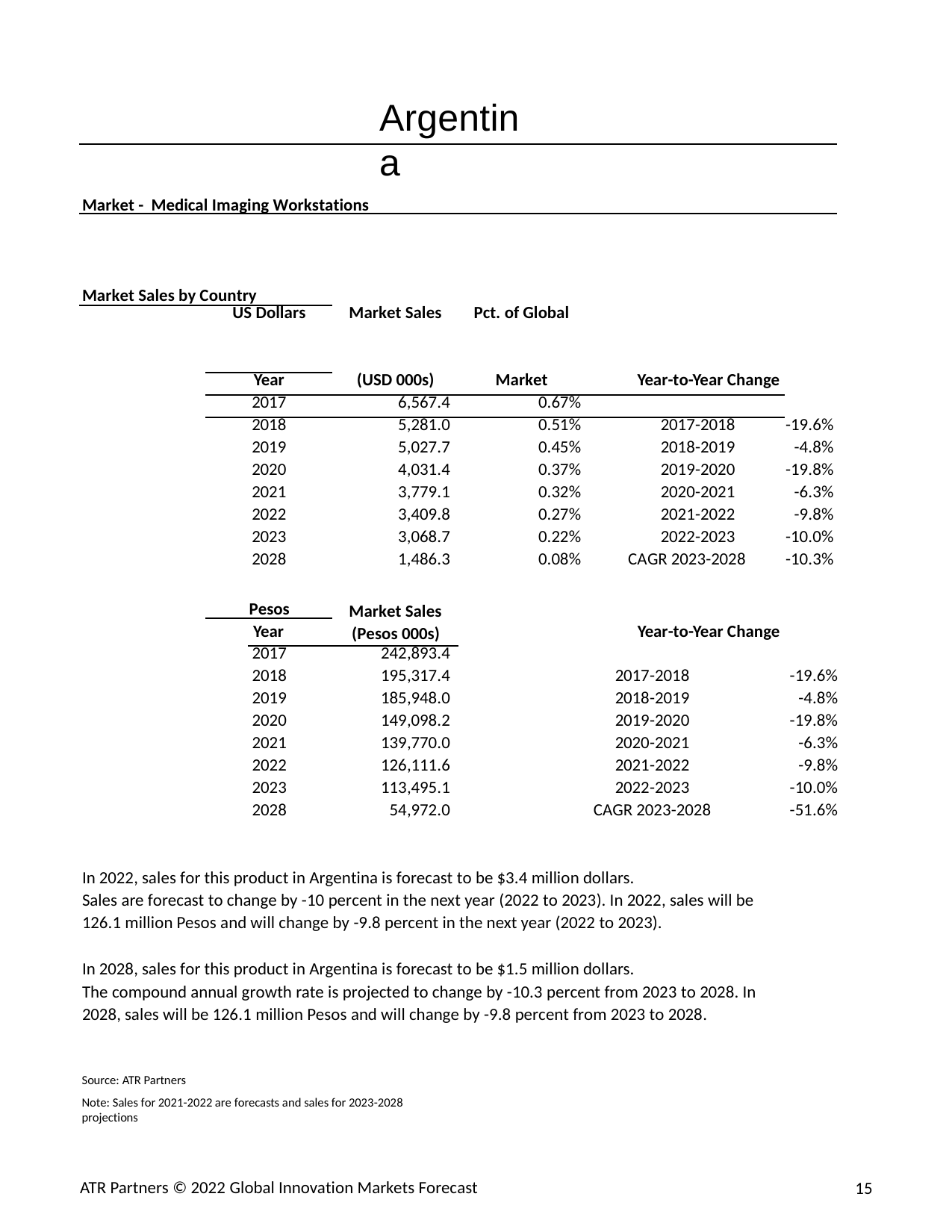

Argentina

Market -  Medical Imaging Workstations

Market Sales by Country
|  | US Dollars | Market Sales | Pct. of Global |  |  |
| --- | --- | --- | --- | --- | --- |
|  | Year | (USD 000s) | Market | Year-to-Year Change |  |
|  | 2017 | 6,567.4 | 0.67% |  |  |
|  | 2018 | 5,281.0 | 0.51% | 2017-2018 | -19.6% |
|  | 2019 | 5,027.7 | 0.45% | 2018-2019 | -4.8% |
|  | 2020 | 4,031.4 | 0.37% | 2019-2020 | -19.8% |
|  | 2021 | 3,779.1 | 0.32% | 2020-2021 | -6.3% |
|  | 2022 | 3,409.8 | 0.27% | 2021-2022 | -9.8% |
|  | 2023 | 3,068.7 | 0.22% | 2022-2023 | -10.0% |
|  | 2028 | 1,486.3 | 0.08% | CAGR 2023-2028 | -10.3% |
Pesos
Market Sales (Pesos 000s)

Year
Year-to-Year Change
| 2017 | 242,893.4 |  |  |  |  |
| --- | --- | --- | --- | --- | --- |
| 2018 | 195,317.4 |  |  | 2017-2018 | -19.6% |
| 2019 | 185,948.0 |  |  | 2018-2019 | -4.8% |
| 2020 | 149,098.2 |  |  | 2019-2020 | -19.8% |
| 2021 | 139,770.0 |  |  | 2020-2021 | -6.3% |
| 2022 | 126,111.6 |  |  | 2021-2022 | -9.8% |
| 2023 | 113,495.1 |  |  | 2022-2023 | -10.0% |
| 2028 | 54,972.0 |  |  | CAGR 2023-2028 | -51.6% |
In 2022, sales for this product in Argentina is forecast to be $3.4 million dollars.
Sales are forecast to change by -10 percent in the next year (2022 to 2023). In 2022, sales will be
126.1 million Pesos and will change by -9.8 percent in the next year (2022 to 2023).

In 2028, sales for this product in Argentina is forecast to be $1.5 million dollars.
The compound annual growth rate is projected to change by -10.3 percent from 2023 to 2028. In 2028, sales will be 126.1 million Pesos and will change by -9.8 percent from 2023 to 2028.
Source: ATR Partners
Note: Sales for 2021-2022 are forecasts and sales for 2023-2028 projections
ATR Partners © 2022 Global Innovation Markets Forecast

15